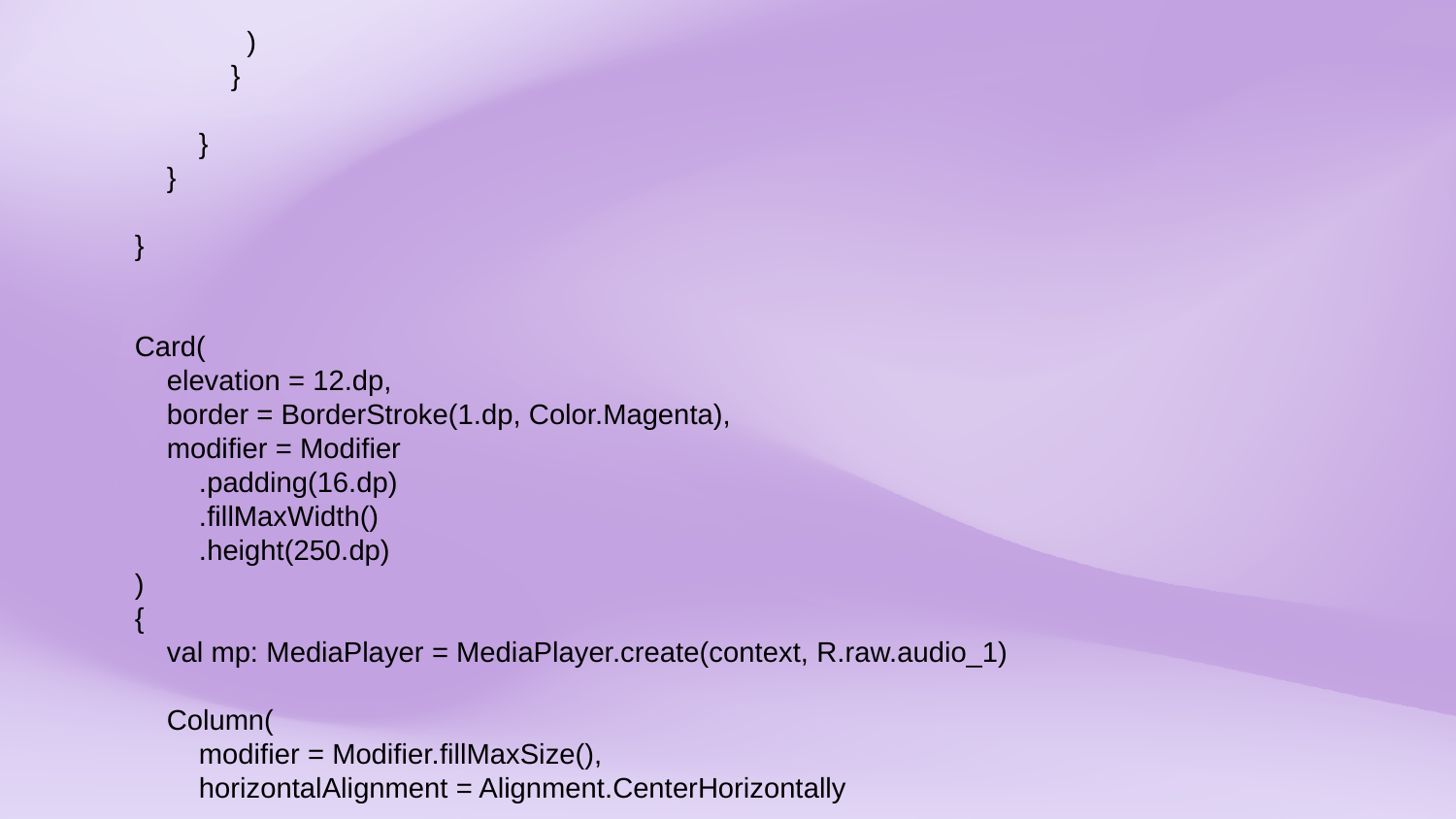

)
                        }

                    }
                }

            }

            Card(
                elevation = 12.dp,
                border = BorderStroke(1.dp, Color.Magenta),
                modifier = Modifier
                    .padding(16.dp)
                    .fillMaxWidth()
                    .height(250.dp)
            )
            {
                val mp: MediaPlayer = MediaPlayer.create(context, R.raw.audio_1)

                Column(
                    modifier = Modifier.fillMaxSize(),
                    horizontalAlignment = Alignment.CenterHorizontally

                ) {

                    Image(
                        painter = painterResource(id = R.drawable.img_1),
                        contentDescription = null,
                        modifier = Modifier
                            .height(150.dp)
                            .width(200.dp)
                    )

                    Text(
                        text = "Haunted Houses, Evil Spirits & The Paranormal Explained | Sarbajeet Mohanty",
                        textAlign = TextAlign.Center,
                        modifier = Modifier.padding(start = 20.dp, end = 20.dp)
                    )

                    Row() {

                        IconButton(onClick = { mp.start() }, modifier = Modifier.size(35.dp)) {
                            Icon(
                                painter = painterResource(id = R.drawable.play),
                                contentDescription = ""
                            )
                        }

                        IconButton(onClick = { mp.pause() }, modifier = Modifier.size(35.dp)) {
                            Icon(
                                painter = painterResource(id = R.drawable.pause),
                                contentDescription = ""
                            )
                        }

                    }
                }

            }

            Card(
                elevation = 12.dp,
                border = BorderStroke(1.dp, Color.Magenta),
                modifier = Modifier
                    .padding(16.dp)
                    .fillMaxWidth()
                    .height(250.dp)
            )
            {
                val mp: MediaPlayer = MediaPlayer.create(context, R.raw.audio_2)

                Column(
                    modifier = Modifier.fillMaxSize(),
                    horizontalAlignment = Alignment.CenterHorizontally

                ) {

                    Image(
                        painter = painterResource(id = R.drawable.img_2),
                        contentDescription = null,
                        modifier = Modifier
                            .height(150.dp)
                            .width(200.dp)
                    )

                    Text(
                        text = "Kaali Mata ki kahani - Black Magic & Aghoris ft. Dr Vineet Aggarwal",
                        textAlign = TextAlign.Center,
                        modifier = Modifier.padding(start = 20.dp, end = 20.dp)
                    )

                    Row() {

                        IconButton(onClick = { mp.start() }, modifier = Modifier.size(35.dp)) {
                            Icon(
                                painter = painterResource(id = R.drawable.play),
                                contentDescription = ""
                            )
                        }

                        IconButton(onClick = { mp.pause() }, modifier = Modifier.size(35.dp)) {
                            Icon(
                                painter = painterResource(id = R.drawable.pause),
                                contentDescription = ""
                            )
                        }

                    }
                }

            }

            Card(
                elevation = 12.dp,
                border = BorderStroke(1.dp, Color.Magenta),
                modifier = Modifier
                    .padding(16.dp)
                    .fillMaxWidth()
                    .height(250.dp)
            )
            {
                val mp: MediaPlayer = MediaPlayer.create(context, R.raw.audio_3)

                Column(
                    modifier = Modifier.fillMaxSize(),
                    horizontalAlignment = Alignment.CenterHorizontally
                ) {

                    Image(
                        painter = painterResource(id = R.drawable.img_3),
                        contentDescription = null,
                        modifier = Modifier
                            .height(150.dp)
                            .width(200.dp),

                        )

                    Text(
                        text = "Tantra Explained Simply | Rajarshi Nandy - Mata, Bhairav & Kamakhya Devi",
                        textAlign = TextAlign.Center,
                        modifier = Modifier.padding(start = 20.dp, end = 20.dp)
                    )
                    Row() {

                        IconButton(onClick = { mp.start() }, modifier = Modifier.size(35.dp)) {
                            Icon(
                                painter = painterResource(id = R.drawable.play),
                                contentDescription = ""
                            )
                        }

                        IconButton(onClick = { mp.pause() }, modifier = Modifier.size(35.dp)) {
                            Icon(
                                painter = painterResource(id = R.drawable.pause),
                                contentDescription = ""
                            )
                        }

                    }
                }

            }

            Card(
                elevation = 12.dp,
                border = BorderStroke(1.dp, Color.Magenta),
                modifier = Modifier
                    .padding(16.dp)
                    .fillMaxWidth()
                    .height(250.dp)
            )
            {
                val mp: MediaPlayer = MediaPlayer.create(context, R.raw.audio_4)

                Column(
                    modifier = Modifier.fillMaxSize(),
                    horizontalAlignment = Alignment.CenterHorizontally
                ) {

                    Image(
                        painter = painterResource(id = R.drawable.img_4),
                        contentDescription = null,
                        modifier = Modifier
                            .height(150.dp)
                            .width(200.dp),

                        )

                    Text(
                        text = "Complete Story Of Shri Krishna - Explained In 20 Minutes",
                        textAlign = TextAlign.Center,
                        modifier = Modifier.padding(start = 20.dp, end = 20.dp)
                    )
                    Row() {

                        IconButton(onClick = { mp.start() }, modifier = Modifier.size(35.dp)) {
                            Icon(
                                painter = painterResource(id = R.drawable.play),
                                contentDescription = ""
                            )
                        }

                        IconButton(onClick = { mp.pause() }, modifier = Modifier.size(35.dp)) {
                            Icon(
                                painter = painterResource(id = R.drawable.pause),
                                contentDescription = ""
                            )
                        }

                    }
                }

            }

            Card(
                elevation = 12.dp,
                border = BorderStroke(1.dp, Color.Magenta),
                modifier = Modifier
                    .padding(16.dp)
                    .fillMaxWidth()
                    .height(250.dp)
            )
            {
                val mp: MediaPlayer = MediaPlayer.create(context, R.raw.audio_5)

                Column(
                    modifier = Modifier.fillMaxSize(),
                    horizontalAlignment = Alignment.CenterHorizontally
                ) {

                    Image(
                        painter = painterResource(id = R.drawable.img_5),
                        contentDescription = null,
                        modifier = Modifier
                            .height(150.dp)
                            .width(200.dp),

                        )

                    Text(
                        text = "Mahabharat Ki Poori Kahaani - Arjun, Shri Krishna & Yuddh - Ami Ganatra ",
                        textAlign = TextAlign.Center,
                        modifier = Modifier.padding(start = 20.dp, end = 20.dp)
                    )
                    Row() {

                        IconButton(onClick = { mp.start() }, modifier = Modifier.size(35.dp)) {
                            Icon(
                                painter = painterResource(id = R.drawable.play),
                                contentDescription = ""
                            )
                        }

                        IconButton(onClick = { mp.pause() }, modifier = Modifier.size(35.dp)) {
                            Icon(
                                painter = painterResource(id = R.drawable.pause),
                                contentDescription = ""
                            )
                        }

                    }
                }

            }

        }
    }
}